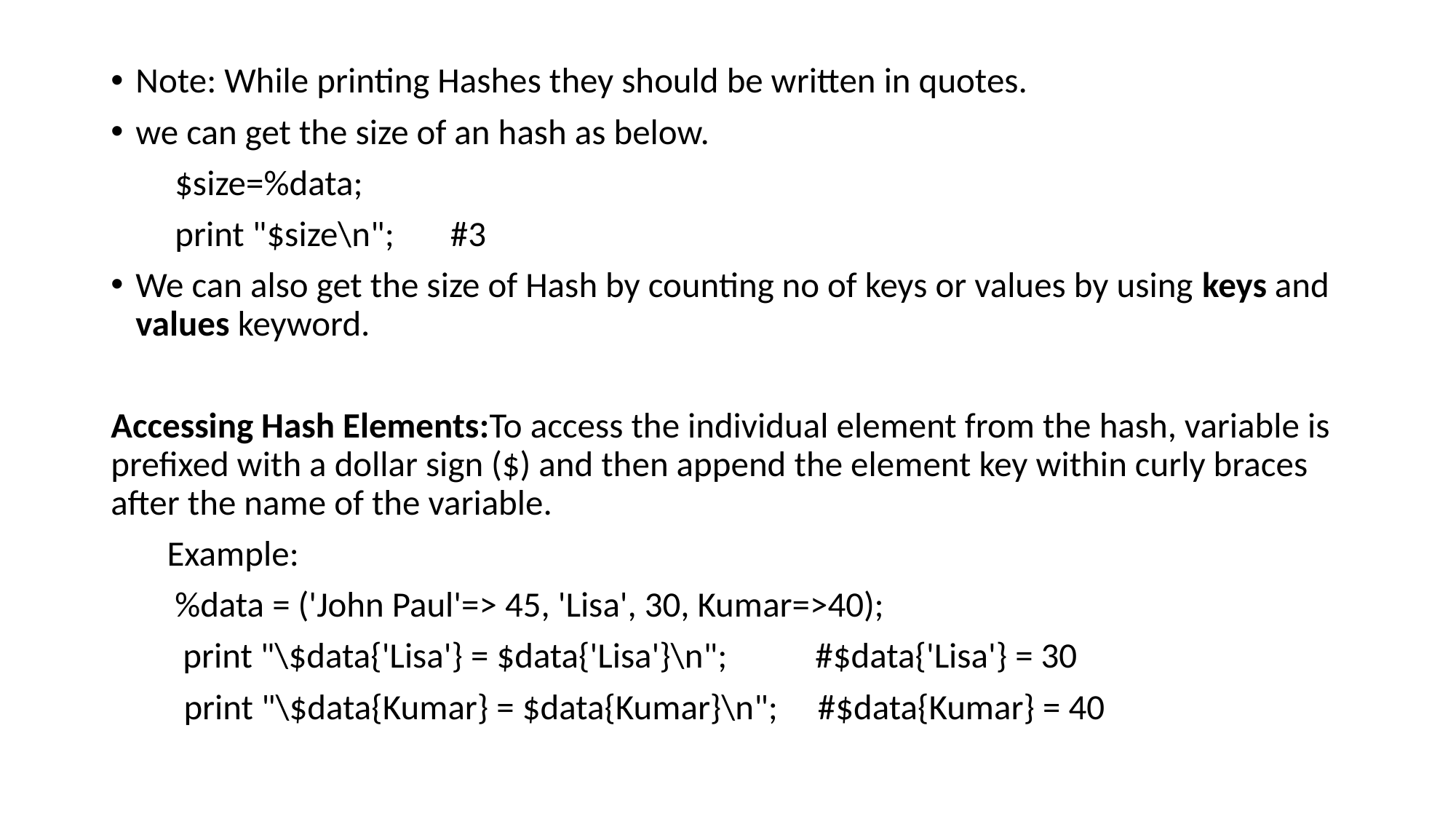

Note: While printing Hashes they should be written in quotes.
we can get the size of an hash as below.
        $size=%data;
        print "$size\n";       #3
We can also get the size of Hash by counting no of keys or values by using keys and values keyword.

Accessing Hash Elements:To access the individual element from the hash, variable is prefixed with a dollar sign ($) and then append the element key within curly braces after the name of the variable.
       Example:
        %data = ('John Paul'=> 45, 'Lisa', 30, Kumar=>40);
         print "\$data{'Lisa'} = $data{'Lisa'}\n";           #$data{'Lisa'} = 30
	      print "\$data{Kumar} = $data{Kumar}\n";     #$data{Kumar} = 40